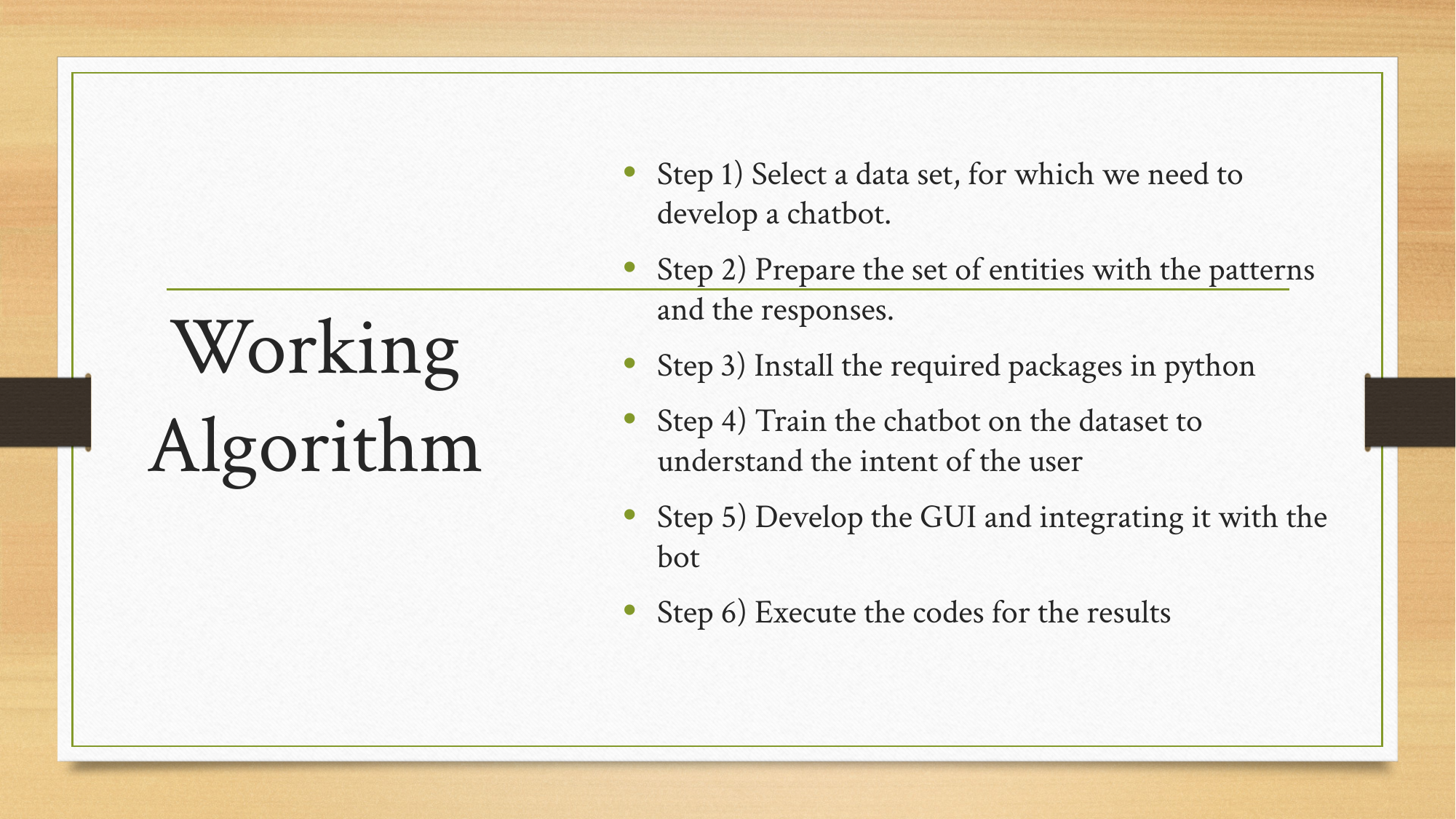

# Working Algorithm
Step 1) Select a data set, for which we need to develop a chatbot.
Step 2) Prepare the set of entities with the patterns and the responses.
Step 3) Install the required packages in python
Step 4) Train the chatbot on the dataset to understand the intent of the user
Step 5) Develop the GUI and integrating it with the bot
Step 6) Execute the codes for the results